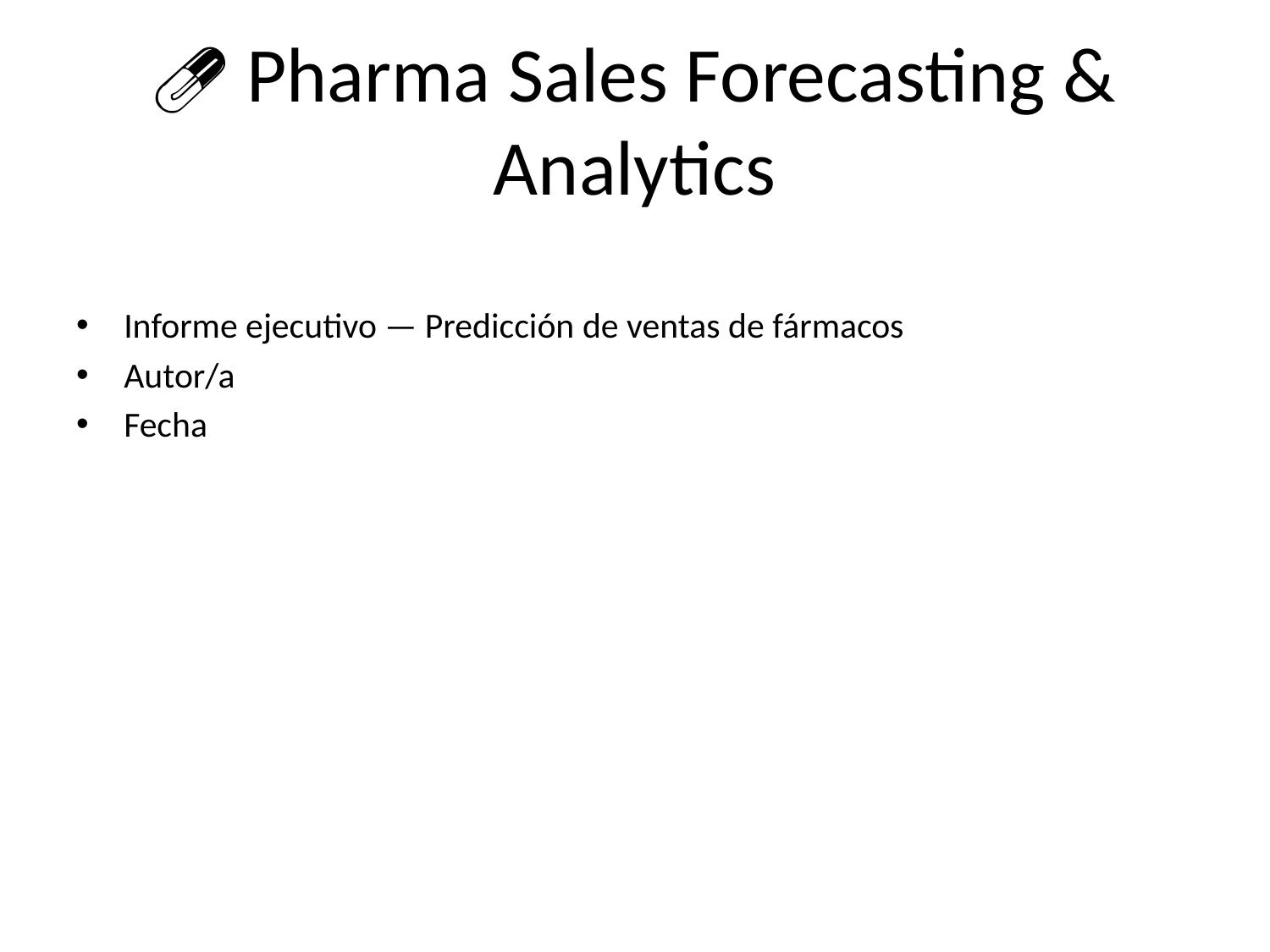

# 💊 Pharma Sales Forecasting & Analytics

Informe ejecutivo — Predicción de ventas de fármacos
Autor/a
Fecha